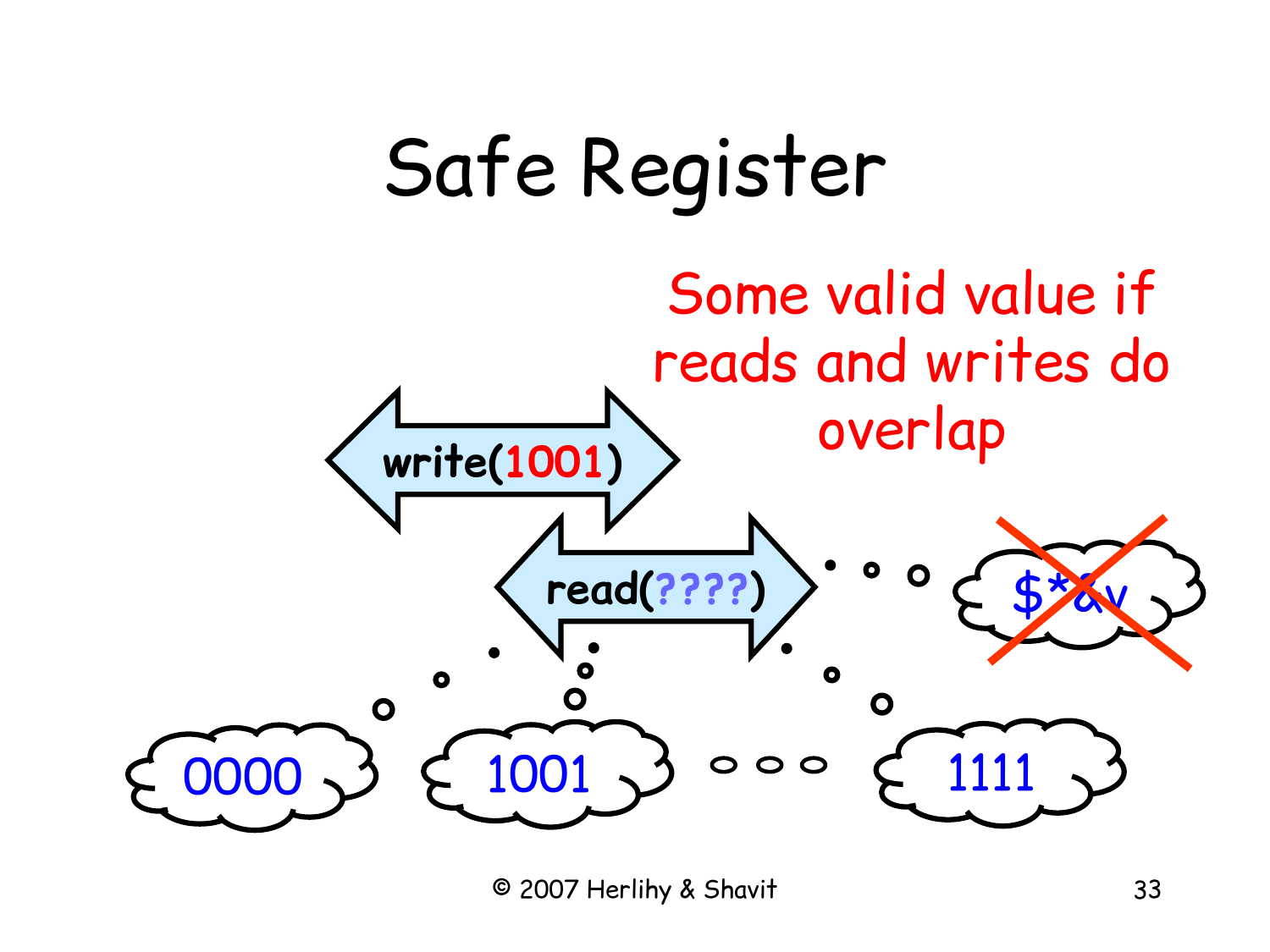

Safe Register
Some valid value if reads and writes do overlap
write(1001)

read(????)

$*&v
1111
1001
0000

© 2007 Herlihy & Shavit
3
3